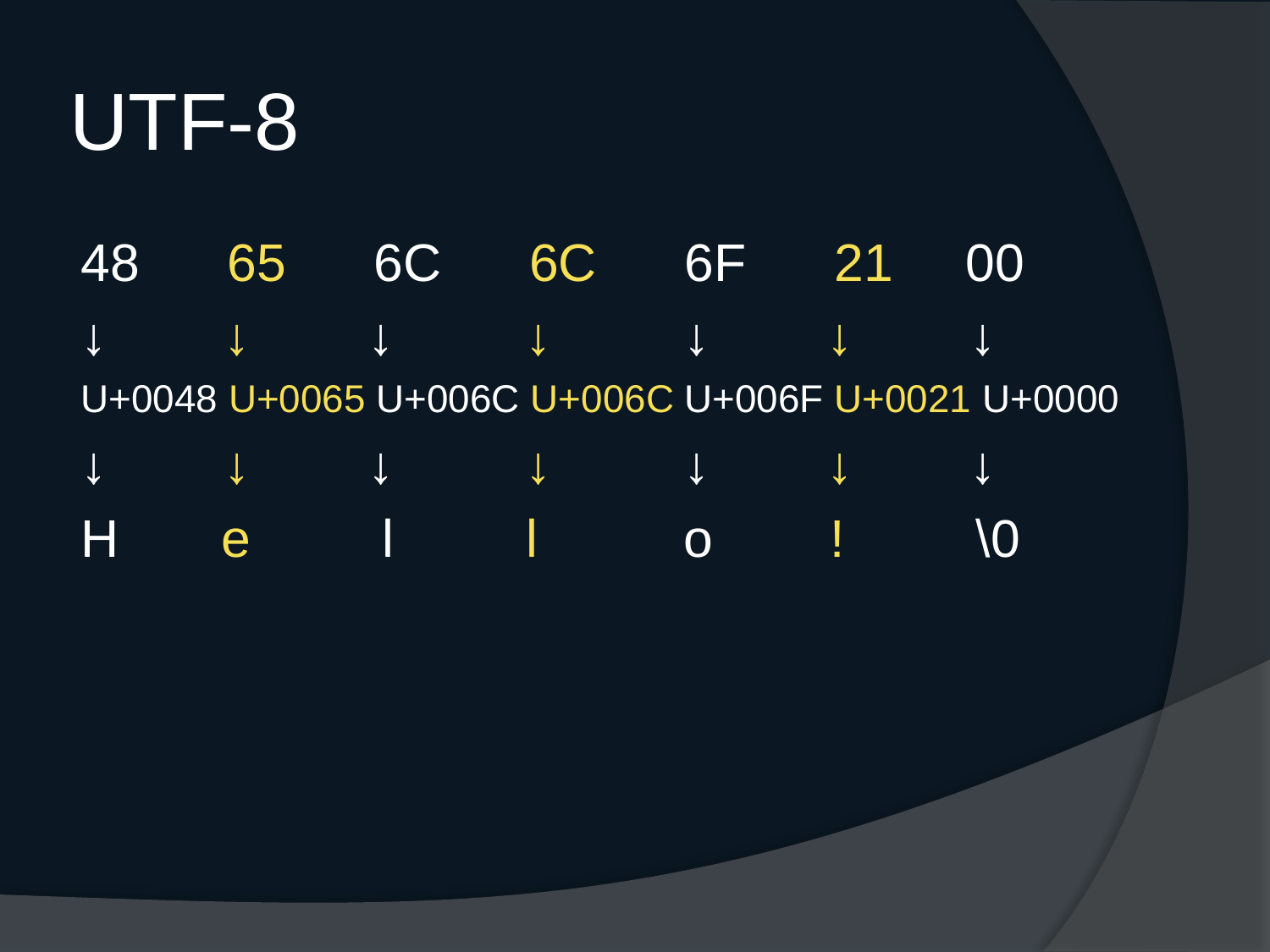

# UTF-8
48      65      6C      6C      6F      21     00
↓        ↓        ↓         ↓         ↓        ↓        ↓
U+0048 U+0065 U+006C U+006C U+006F U+0021 U+0000
↓        ↓        ↓         ↓         ↓        ↓        ↓
H       e         l         l          o        !         \0